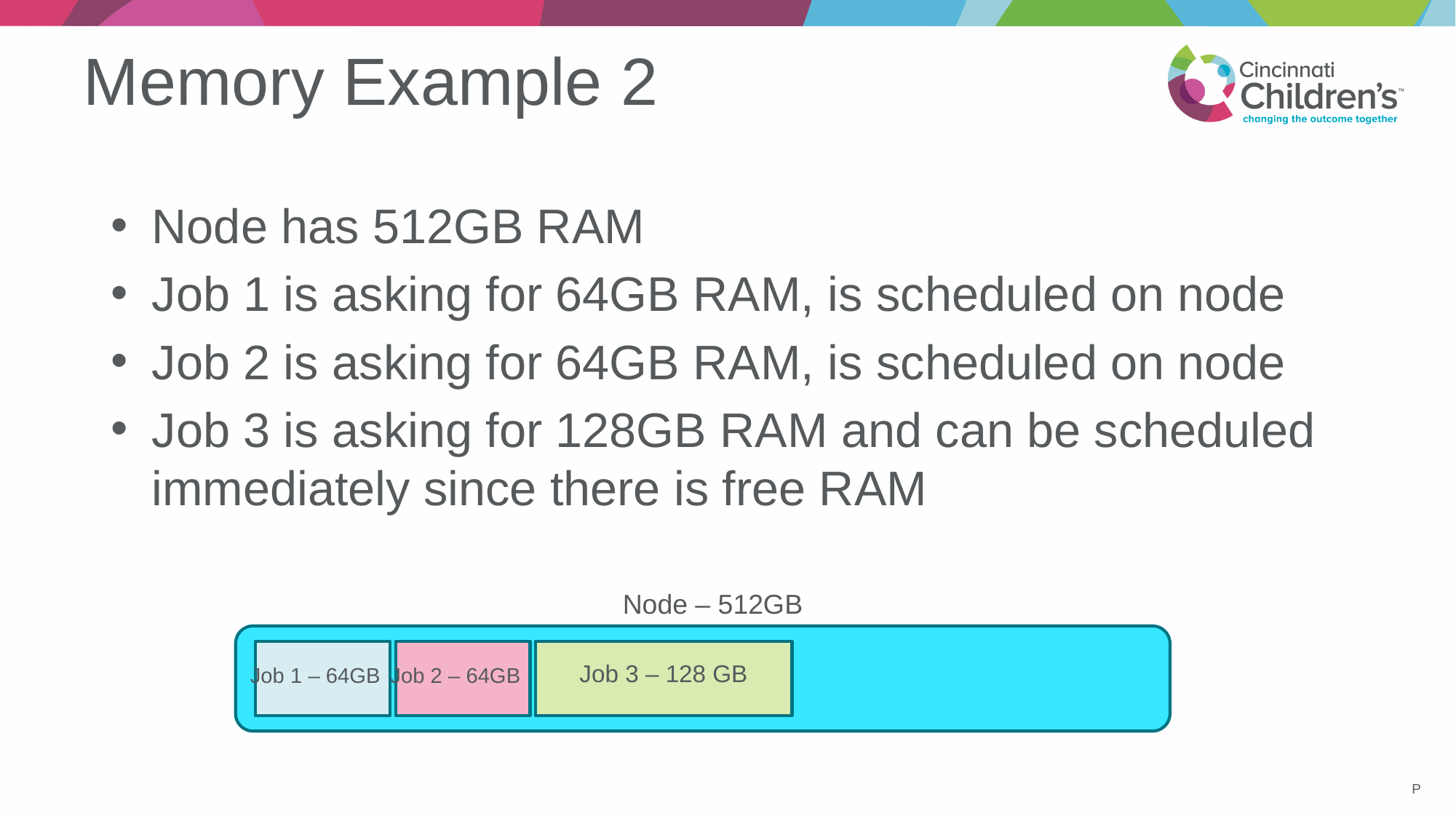

# Memory Example 2
Node has 512GB RAM
Job 1 is asking for 64GB RAM, is scheduled on node
Job 2 is asking for 64GB RAM, is scheduled on node
Job 3 is asking for 128GB RAM and can be scheduled immediately since there is free RAM
Node – 512GB

Job 3 – 128 GB
Job 1 – 64GB
Job 2 – 64GB
P